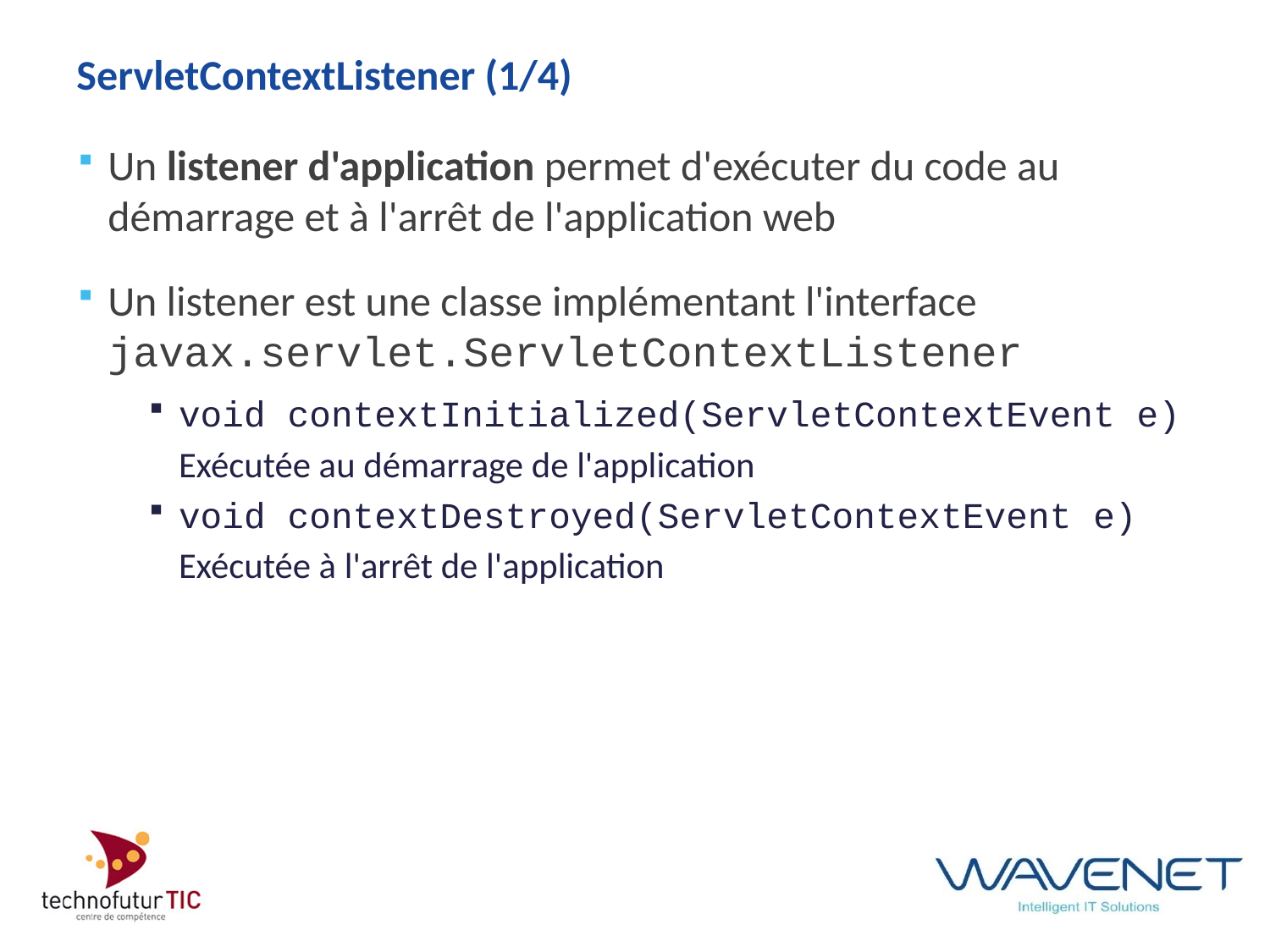

# ServletContextListener (1/4)
Un listener d'application permet d'exécuter du code au démarrage et à l'arrêt de l'application web
Un listener est une classe implémentant l'interface javax.servlet.ServletContextListener
void contextInitialized(ServletContextEvent e)
	Exécutée au démarrage de l'application
void contextDestroyed(ServletContextEvent e)
	Exécutée à l'arrêt de l'application